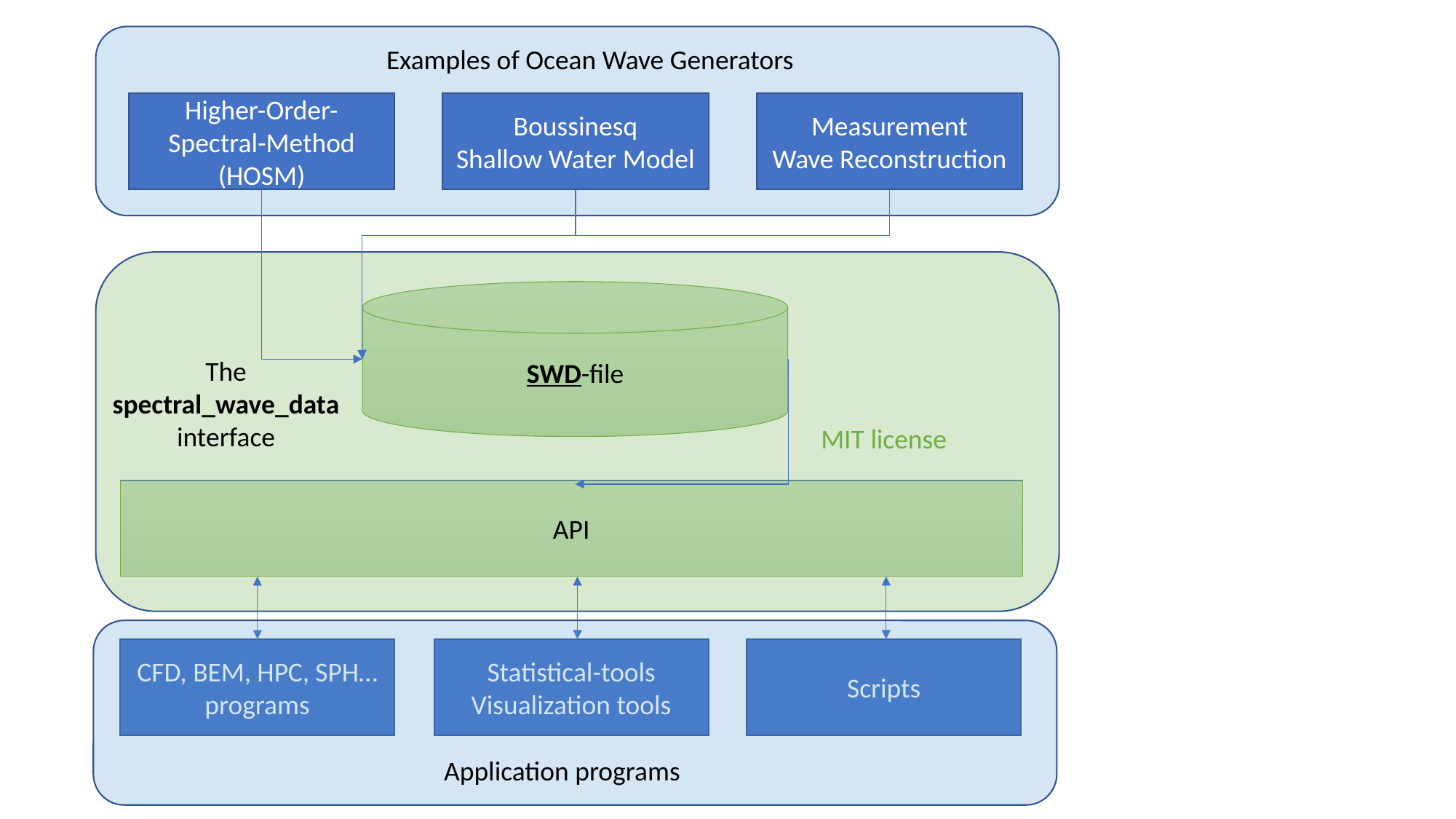

Examples of Ocean Wave Generators
Measurement
Wave Reconstruction
Higher-Order-Spectral-Method (HOSM)
Boussinesq
Shallow Water Model

SWD-file
The
spectral_wave_data
interface
MIT license
API

CFD, BEM, HPC, SPH…
programs
Statistical-tools
Visualization tools
Scripts
Application programs